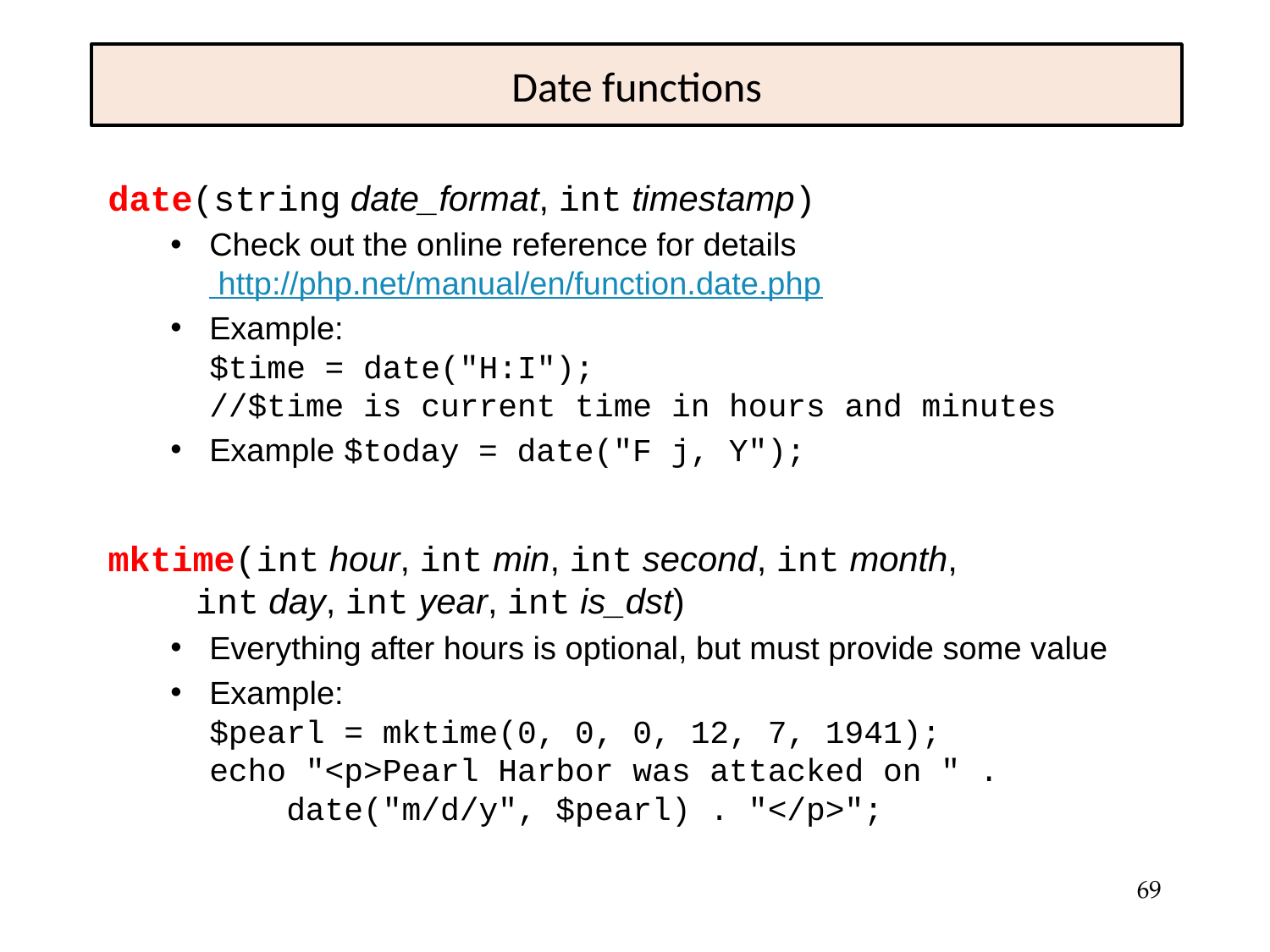

# Date functions
date(string date_format, int timestamp)
Check out the online reference for details
 http://php.net/manual/en/function.date.php
Example:
$time = date("H:I");
//$time is current time in hours and minutes
Example $today = date("F j, Y");

mktime(int hour, int min, int second, int month,
         int day, int year, int is_dst)
Everything after hours is optional, but must provide some value
Example:
	$pearl = mktime(0, 0, 0, 12, 7, 1941);
	echo "<p>Pearl Harbor was attacked on " .
    date("m/d/y", $pearl) . "</p>";
69